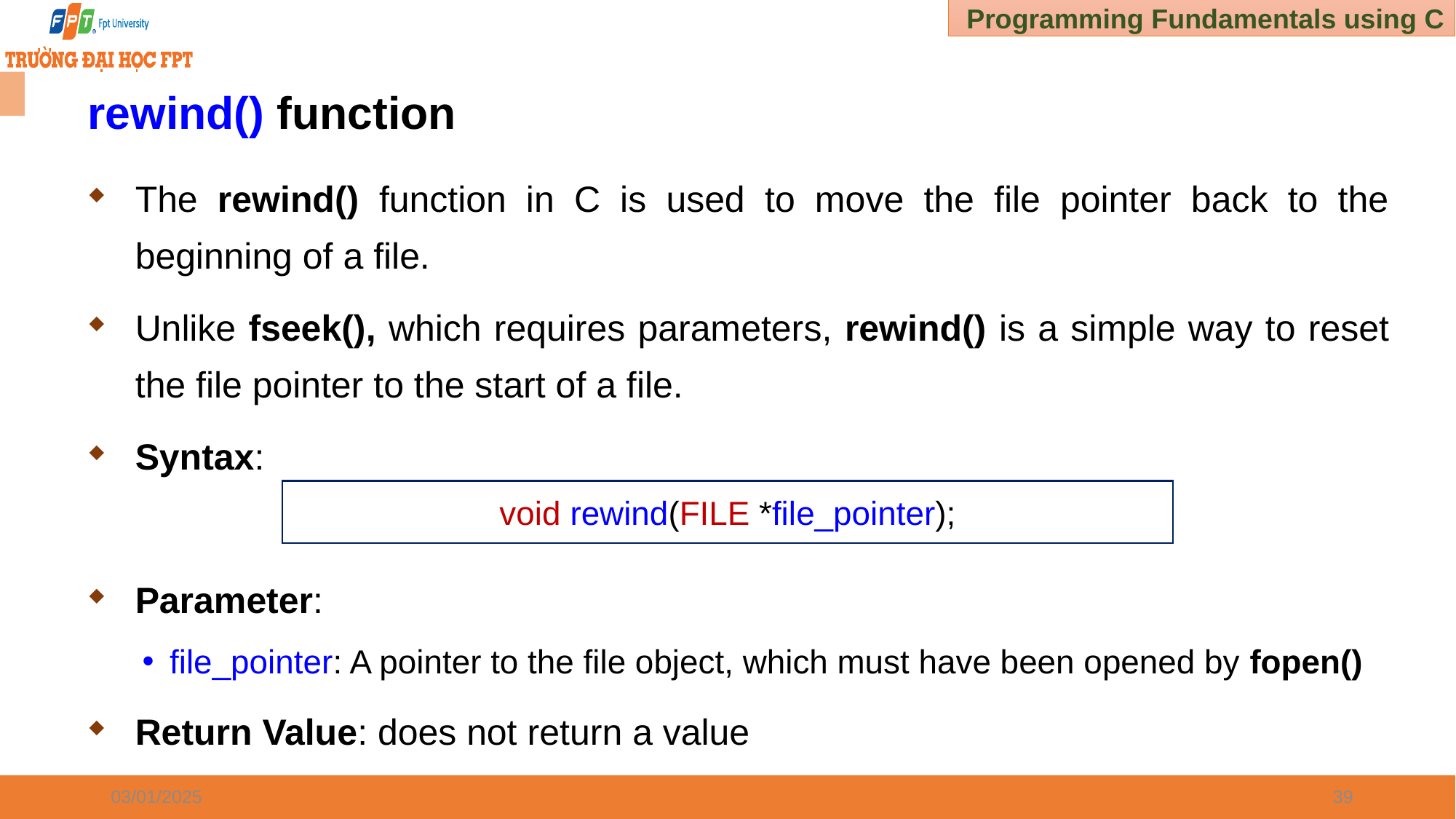

# rewind() function
The rewind() function in C is used to move the file pointer back to the beginning of a file.
Unlike fseek(), which requires parameters, rewind() is a simple way to reset the file pointer to the start of a file.
Syntax:

Parameter:
file_pointer: A pointer to the file object, which must have been opened by fopen()
Return Value: does not return a value
void rewind(FILE *file_pointer);
03/01/2025
39